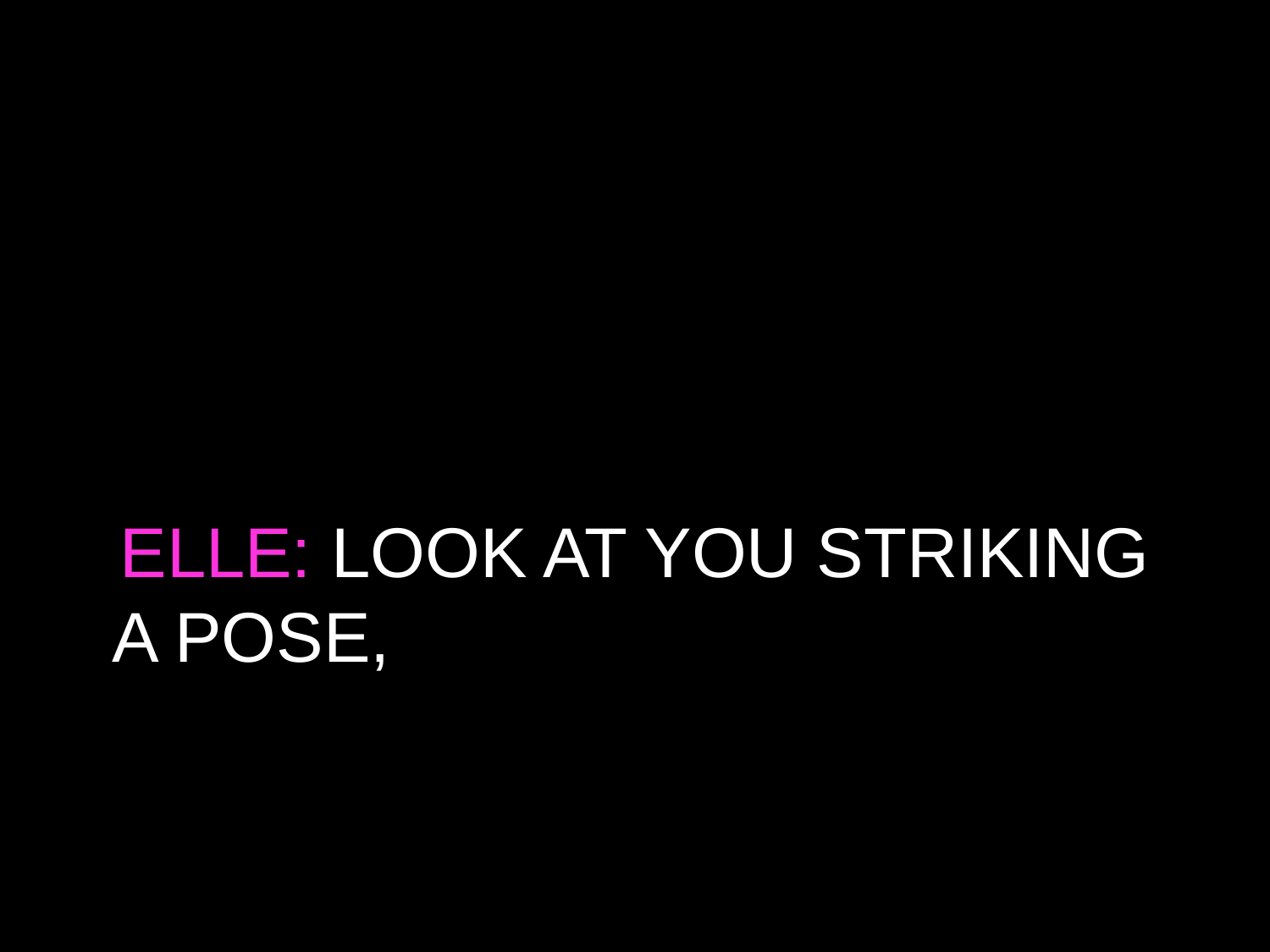

# ELLE: LOOK AT YOU STRIKING A POSE,